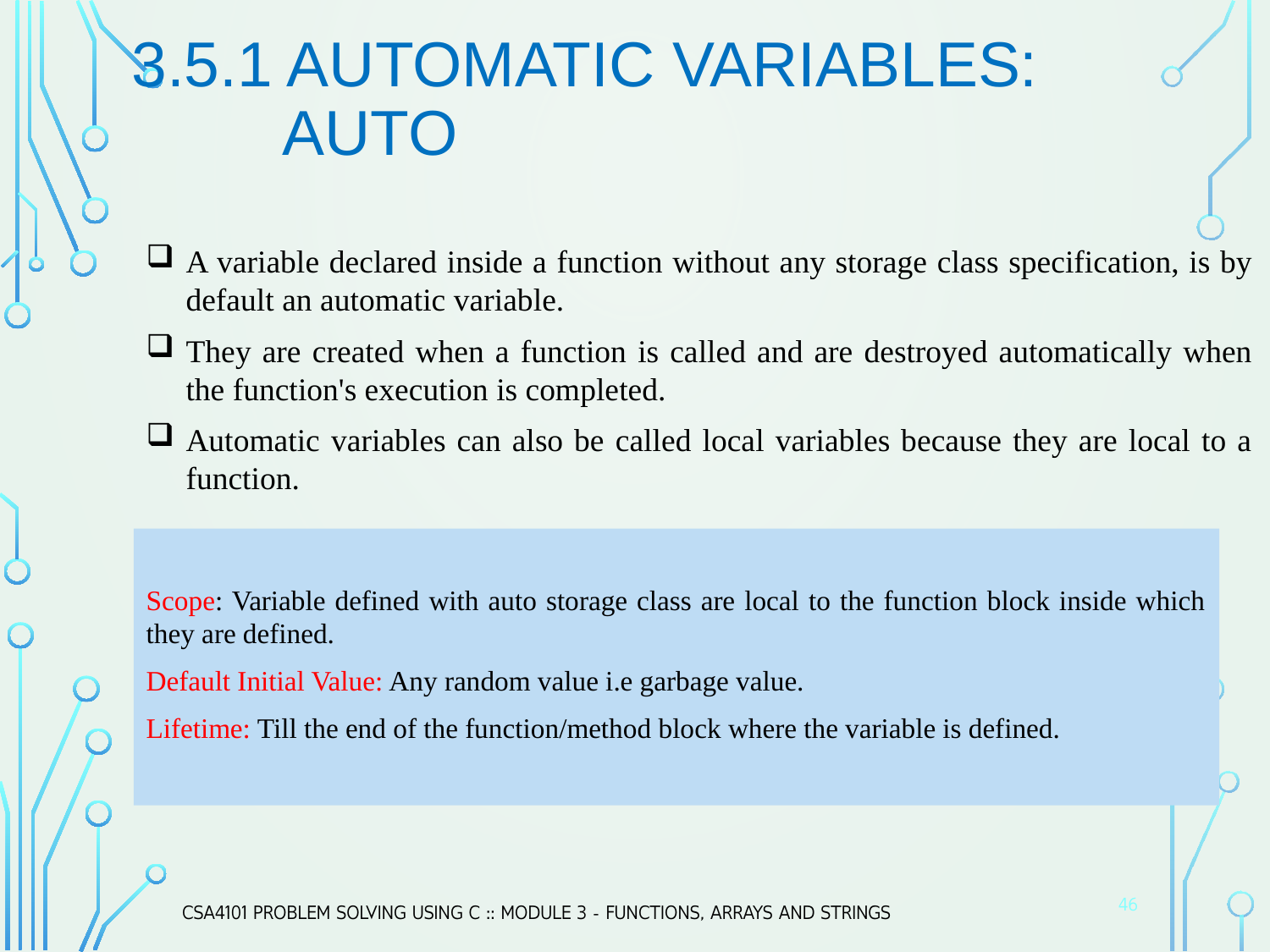

# 3.5.1 Automatic variables: auto
A variable declared inside a function without any storage class specification, is by default an automatic variable.
They are created when a function is called and are destroyed automatically when the function's execution is completed.
Automatic variables can also be called local variables because they are local to a function.

Scope: Variable defined with auto storage class are local to the function block inside which they are defined.
Default Initial Value: Any random value i.e garbage value.
Lifetime: Till the end of the function/method block where the variable is defined.

46
CSA4101 PROBLEM SOLVING USING C :: MODULE 3 - FUNCTIONS, ARRAYS AND STRINGS